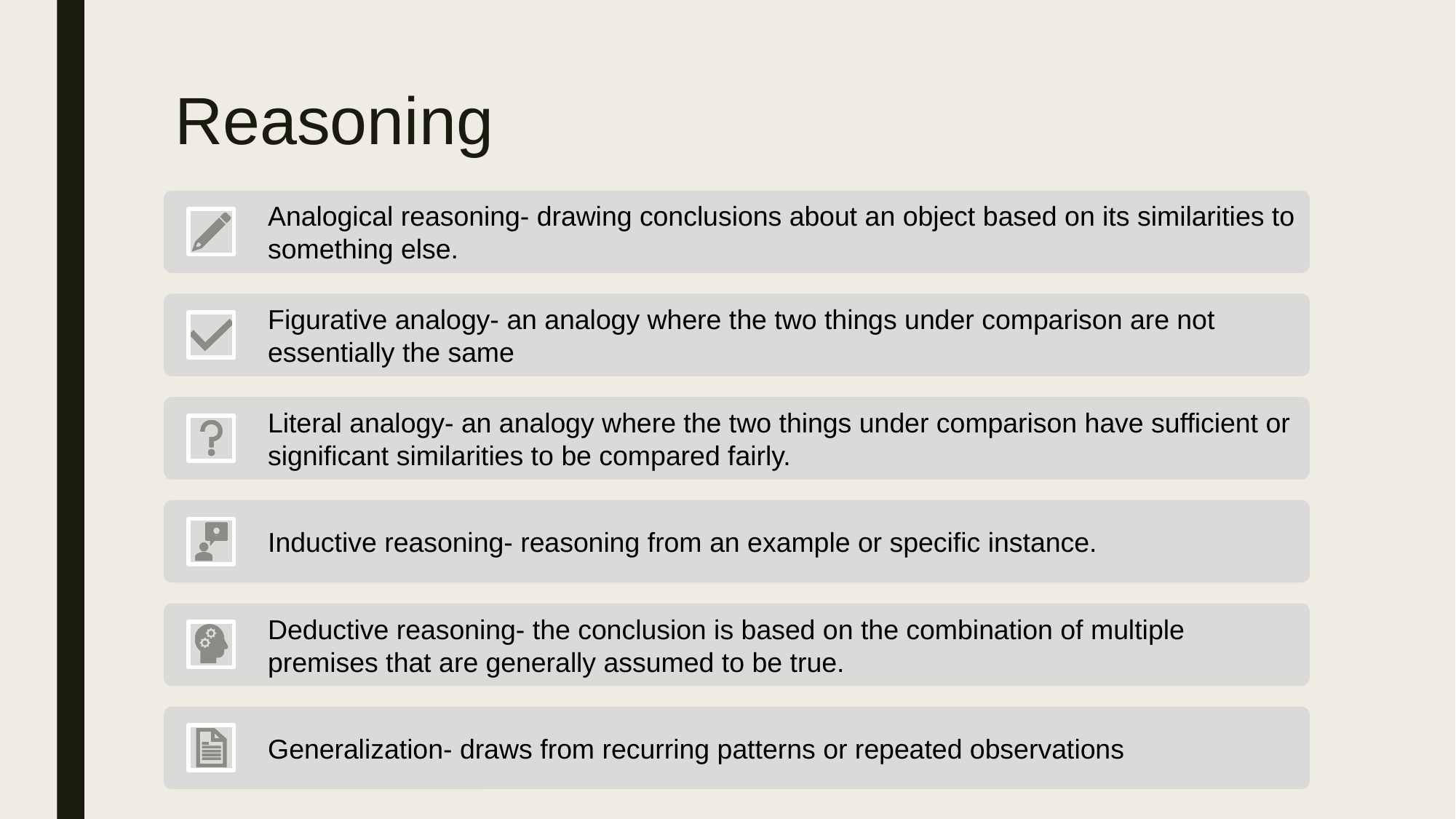

# Reasoning
Analogical reasoning- drawing conclusions about an object based on its similarities to something else.
Figurative analogy- an analogy where the two things under comparison are not essentially the same
Literal analogy- an analogy where the two things under comparison have sufficient or significant similarities to be compared fairly.
Inductive reasoning- reasoning from an example or specific instance.
Deductive reasoning- the conclusion is based on the combination of multiple premises that are generally assumed to be true.
Generalization- draws from recurring patterns or repeated observations